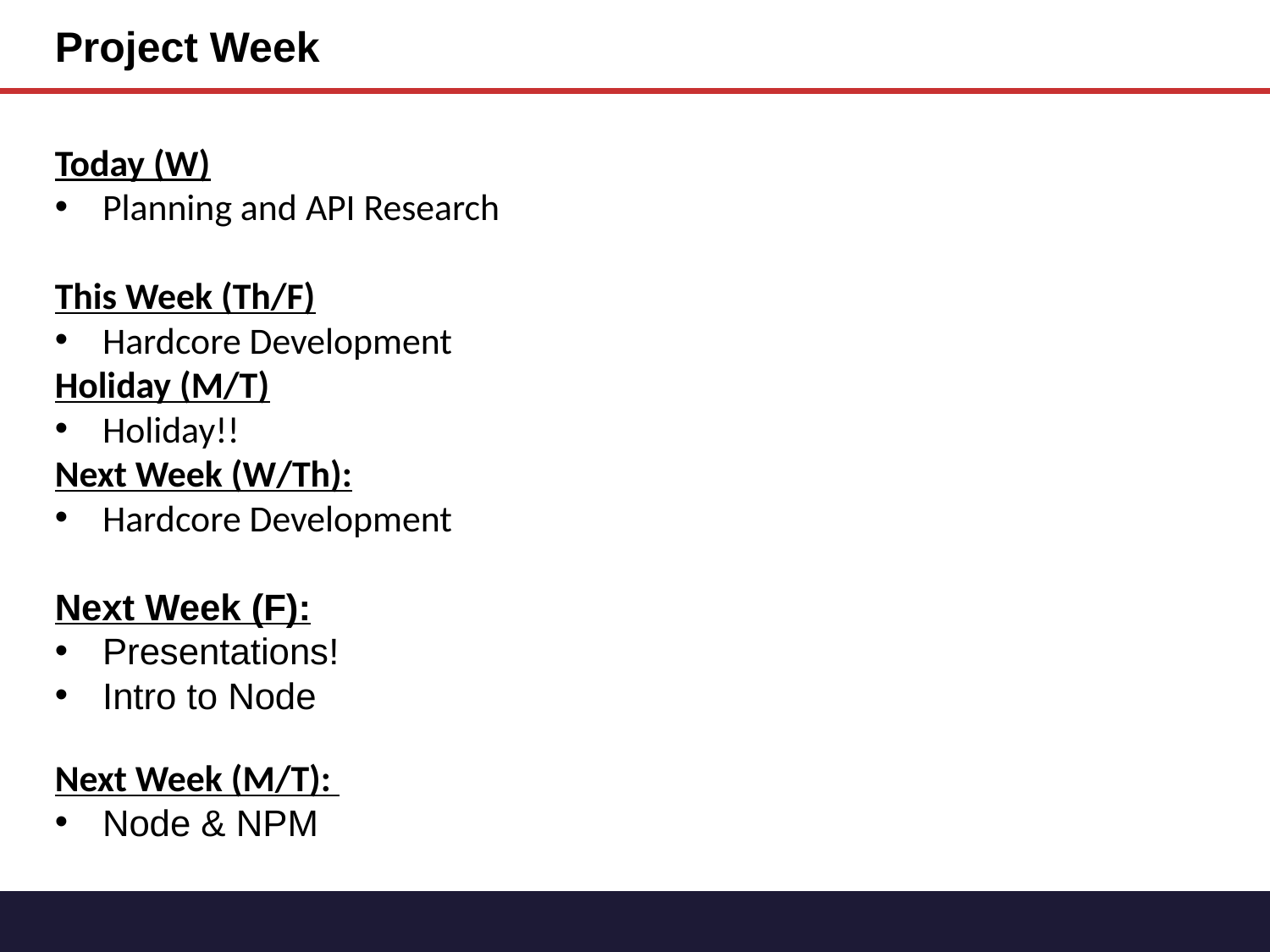

Project Week
Today (W)
Planning and API Research

This Week (Th/F)
Hardcore Development
Holiday (M/T)
Holiday!!
Next Week (W/Th):
Hardcore Development
Next Week (F):
Presentations!
Intro to Node

Next Week (M/T):
Node & NPM